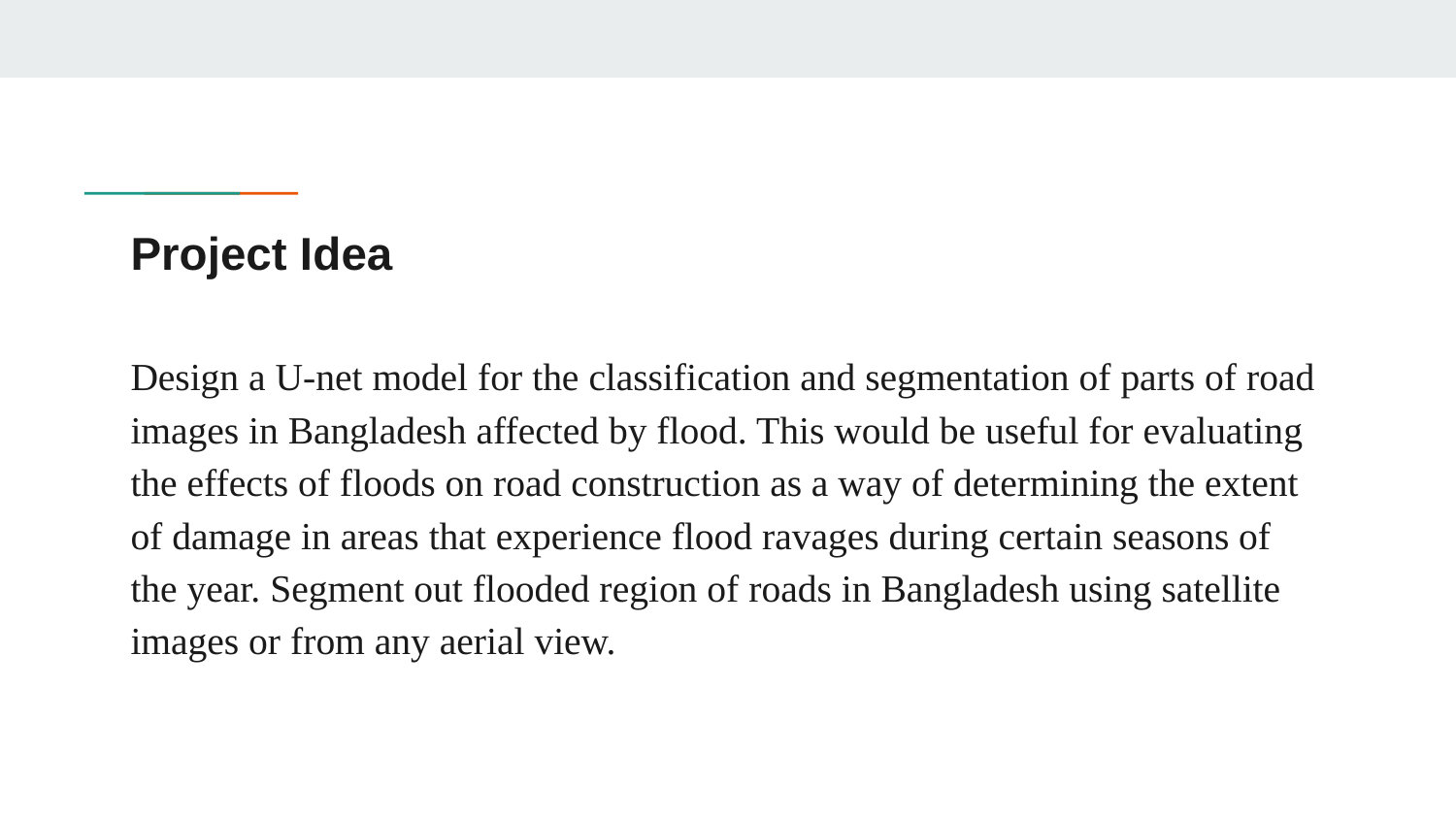

# Project Idea
Design a U-net model for the classification and segmentation of parts of road images in Bangladesh affected by flood. This would be useful for evaluating the effects of floods on road construction as a way of determining the extent of damage in areas that experience flood ravages during certain seasons of the year. Segment out flooded region of roads in Bangladesh using satellite images or from any aerial view.